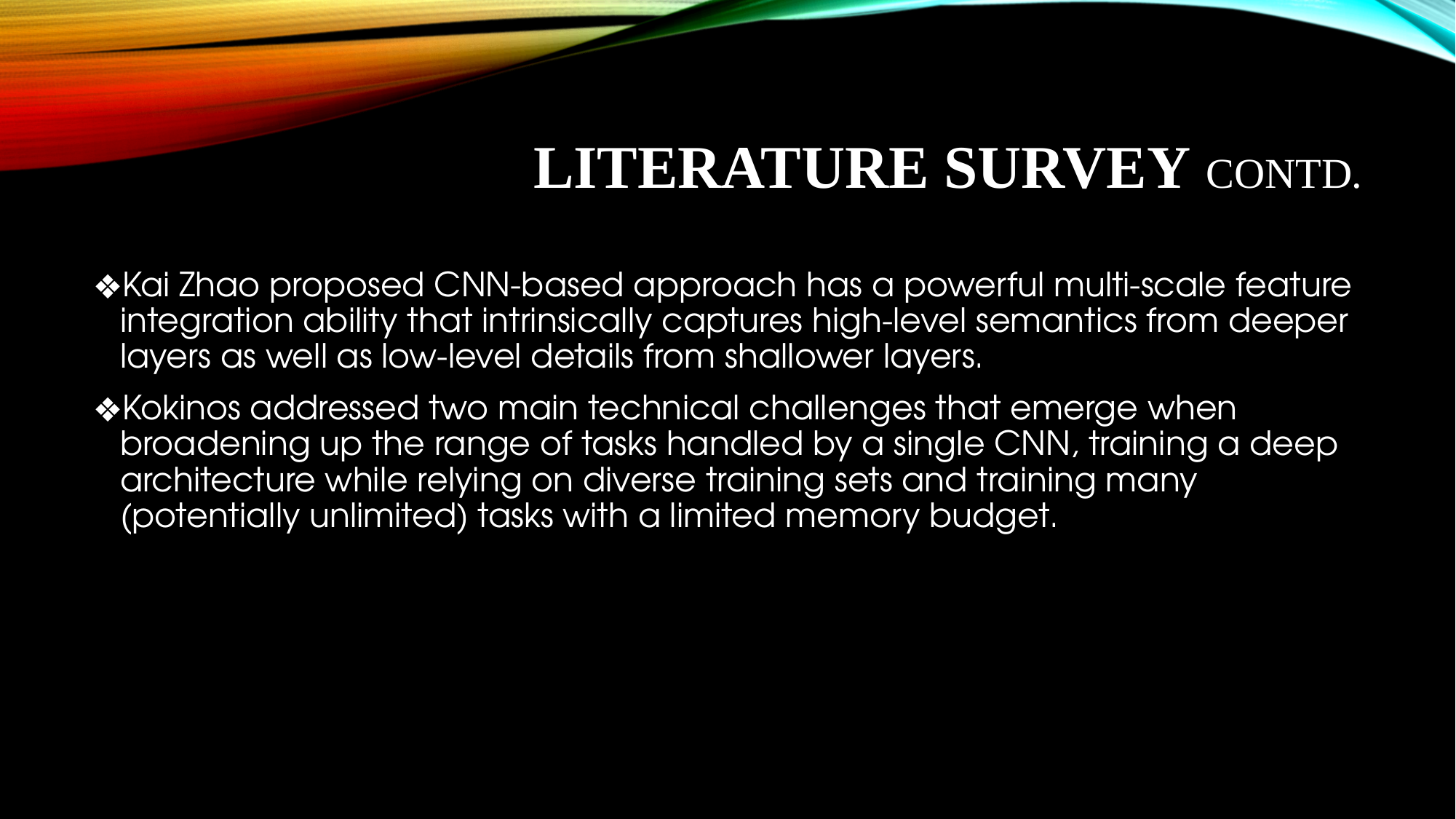

# LITERATURE SURVEY CONTD.
Kai Zhao proposed CNN-based approach has a powerful multi-scale feature integration ability that intrinsically captures high-level semantics from deeper layers as well as low-level details from shallower layers.
Kokinos addressed two main technical challenges that emerge when broadening up the range of tasks handled by a single CNN, training a deep architecture while relying on diverse training sets and training many (potentially unlimited) tasks with a limited memory budget.